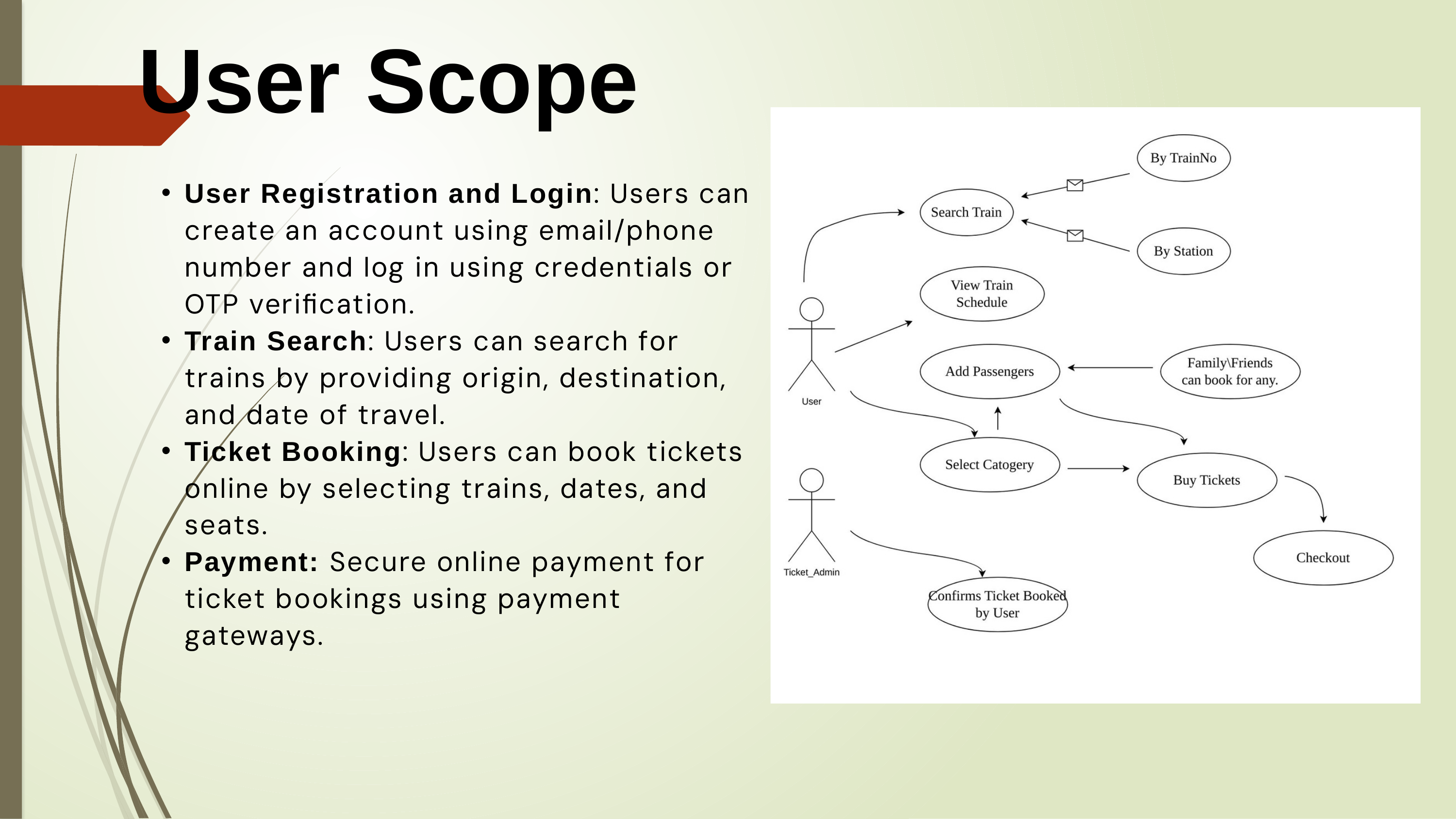

User Scope

User Registration and Login: Users can create an account using email/phone number and log in using credentials or OTP verification.
Train Search: Users can search for trains by providing origin, destination, and date of travel.
Ticket Booking: Users can book tickets online by selecting trains, dates, and seats.
Payment: Secure online payment for ticket bookings using payment gateways.